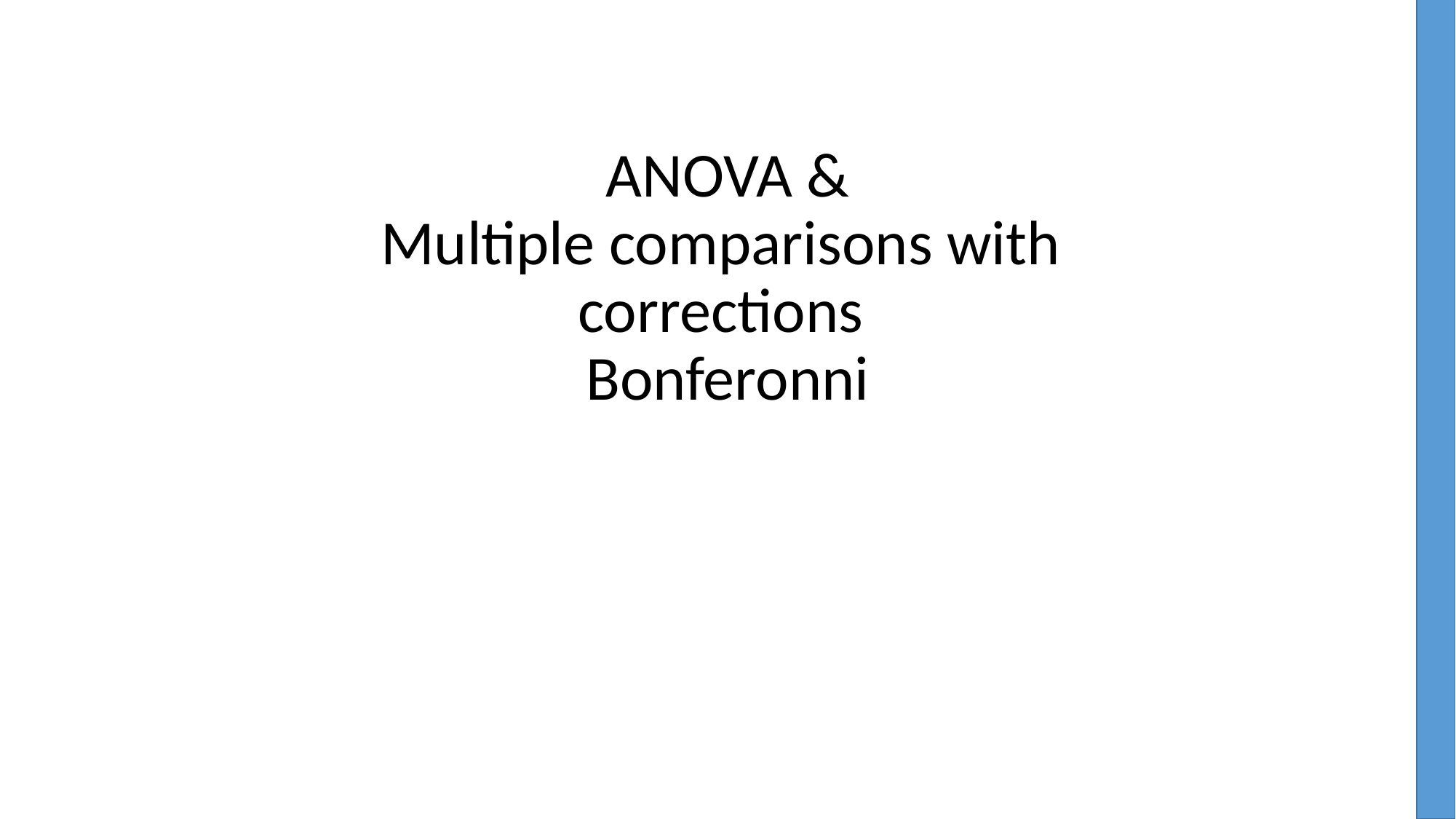

# ANOVA & Multiple comparisons with corrections Bonferonni